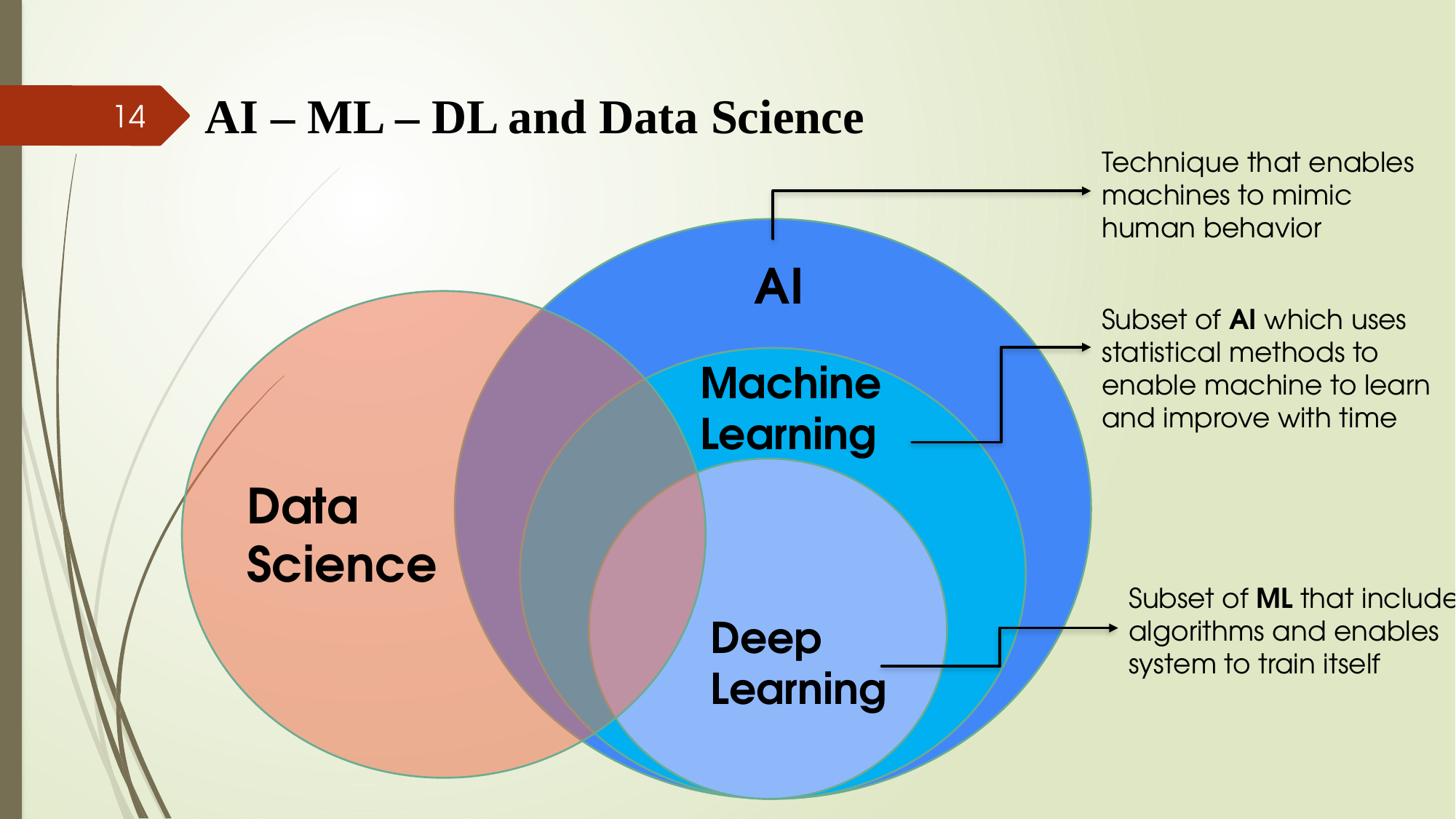

AI – ML – DL and Data Science
14
Technique that enables
machines to mimic human behavior

AI

Subset of AI which uses
statistical methods to enable machine to learn and improve with time

Machine
Learning

Data
Science
Subset of ML that includes algorithms and enables system to train itself
Deep
Learning